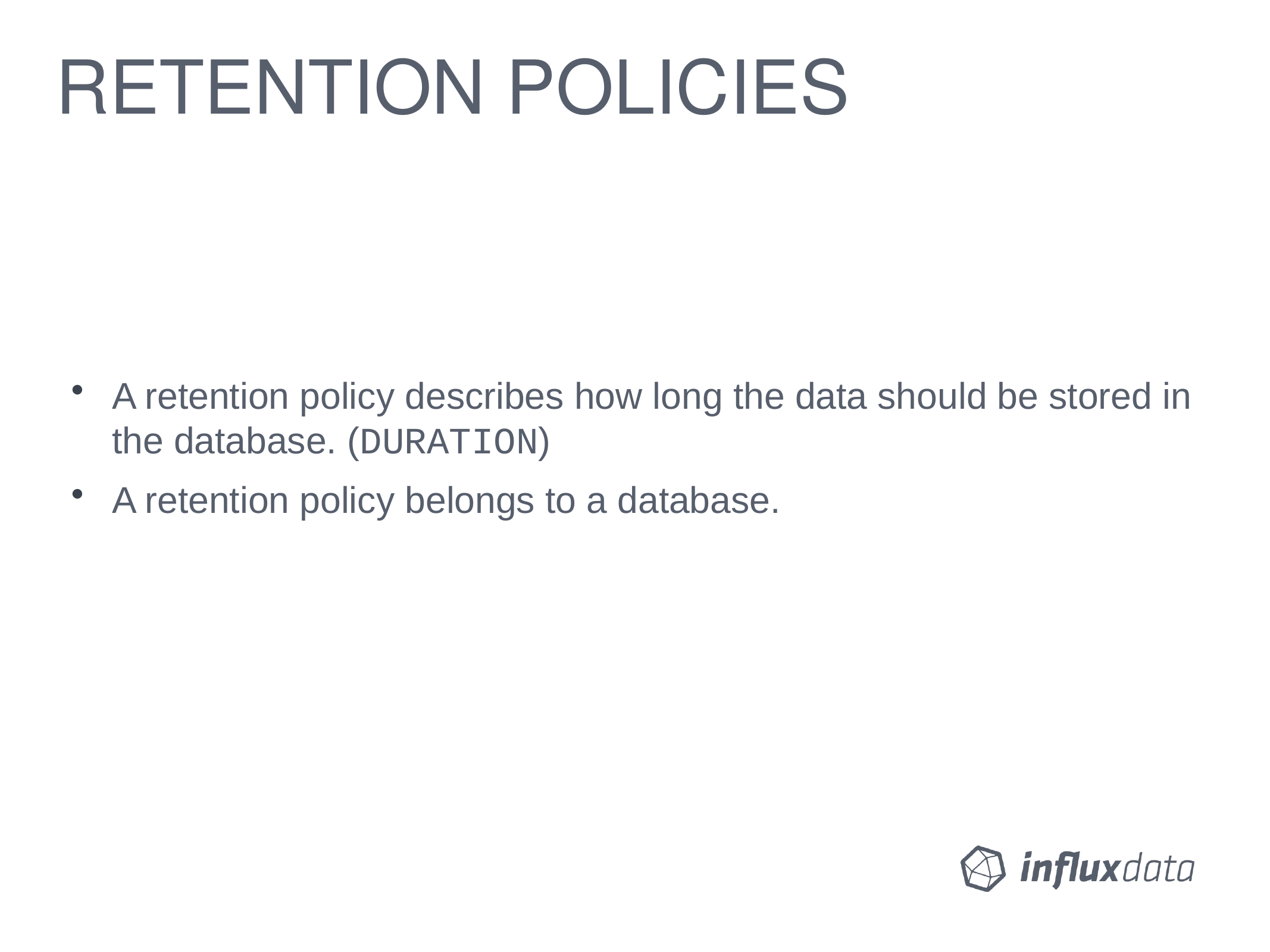

# RETENTION POLICIES
A retention policy describes how long the data should be stored in the database. (DURATION)
A retention policy belongs to a database.